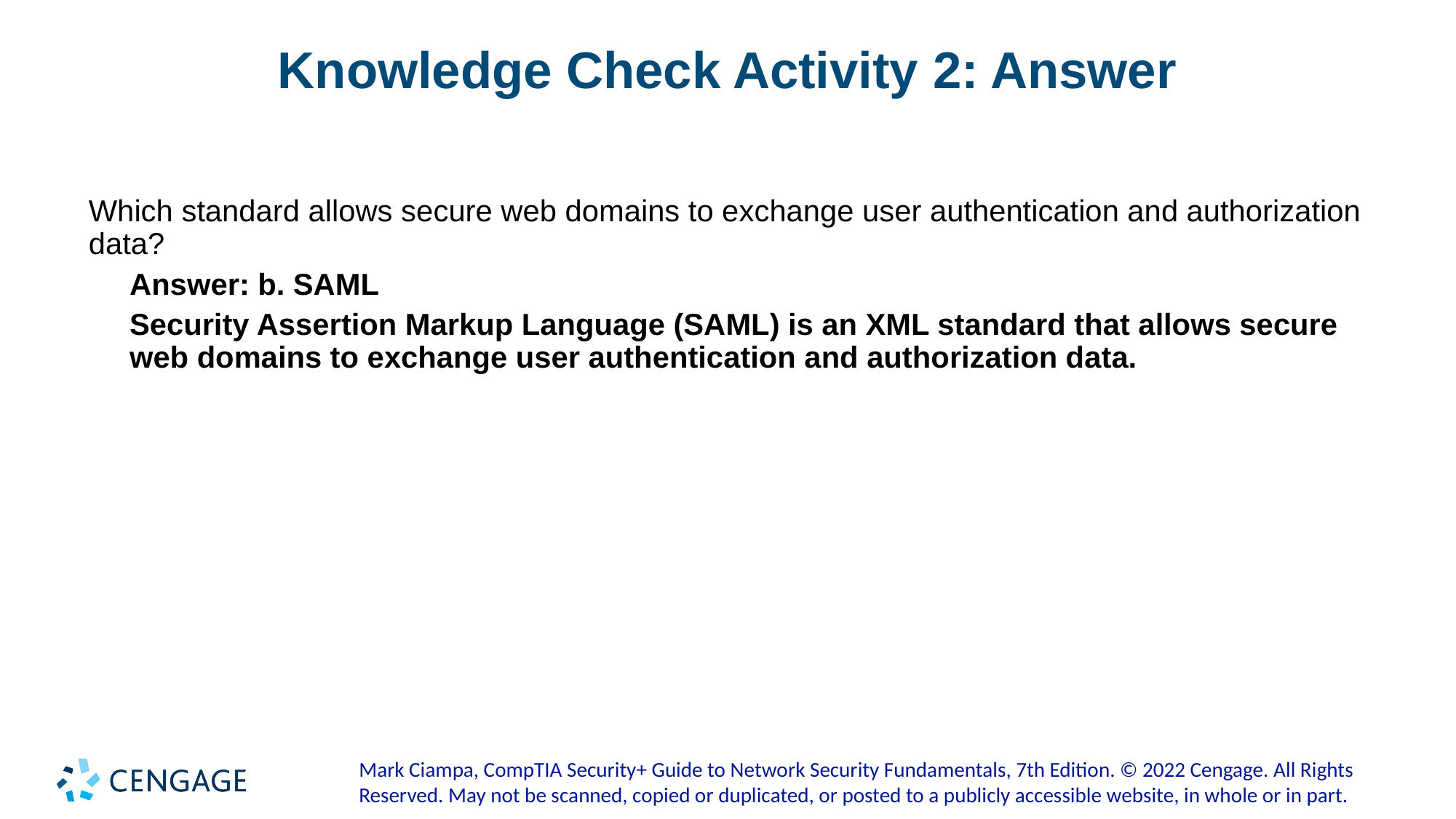

# Knowledge Check Activity 2: Answer
Which standard allows secure web domains to exchange user authentication and authorization data?
Answer: b. SAML
Security Assertion Markup Language (SAML) is an XML standard that allows secure web domains to exchange user authentication and authorization data.